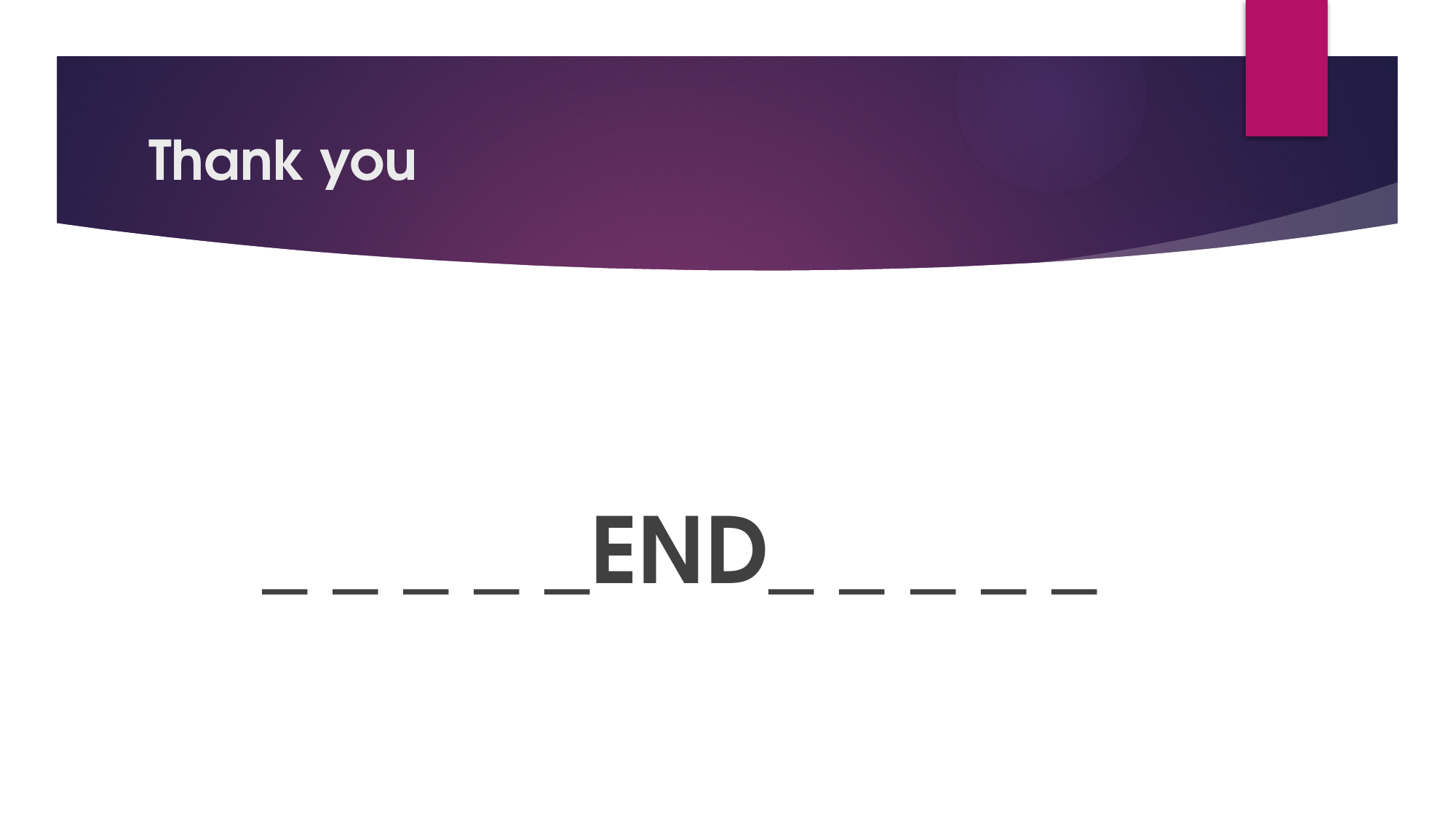

# Thank you
_ _ _ _ _END_ _ _ _ _